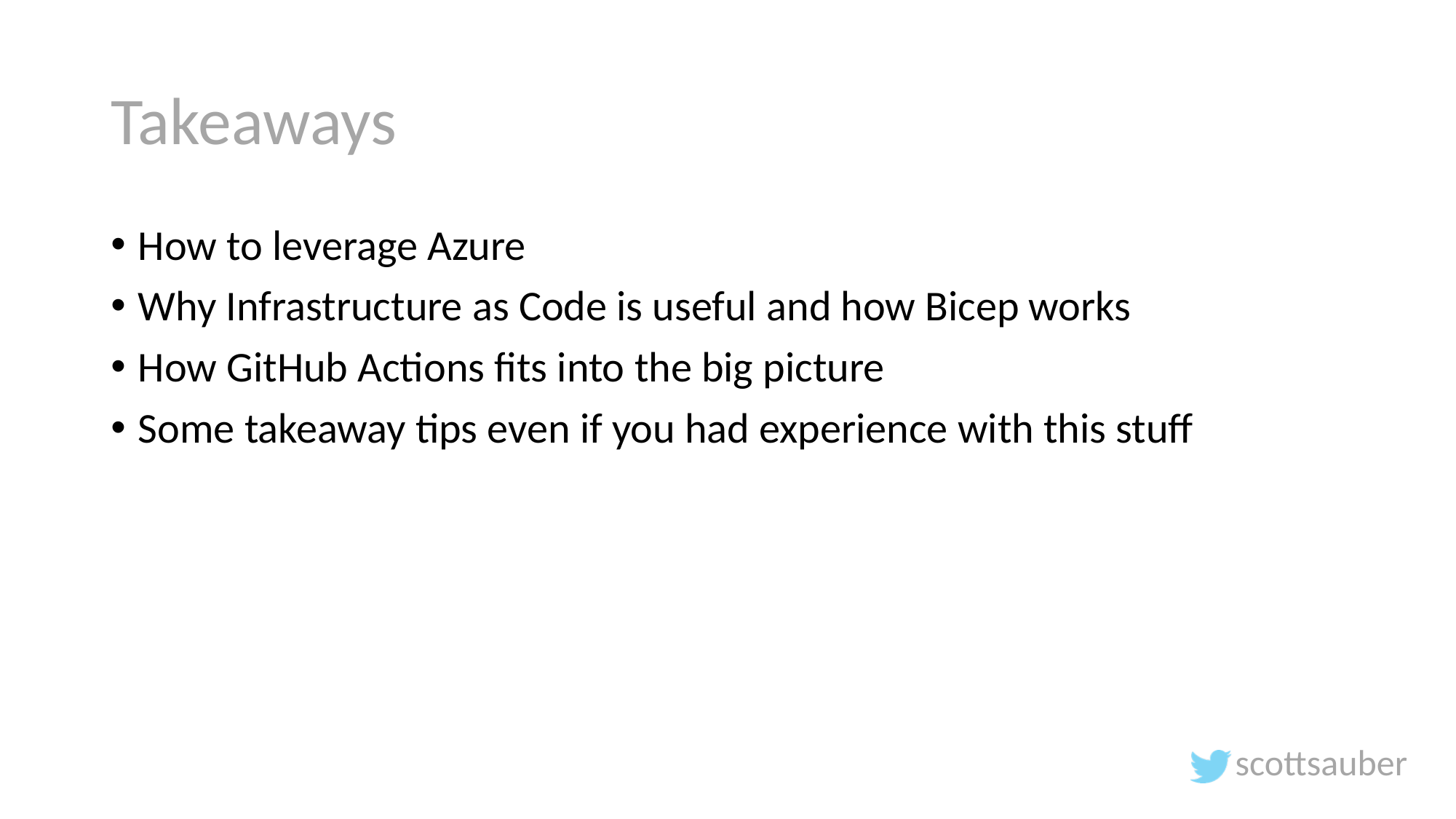

# Takeaways
How to leverage Azure
Why Infrastructure as Code is useful and how Bicep works
How GitHub Actions fits into the big picture
Some takeaway tips even if you had experience with this stuff
scottsauber